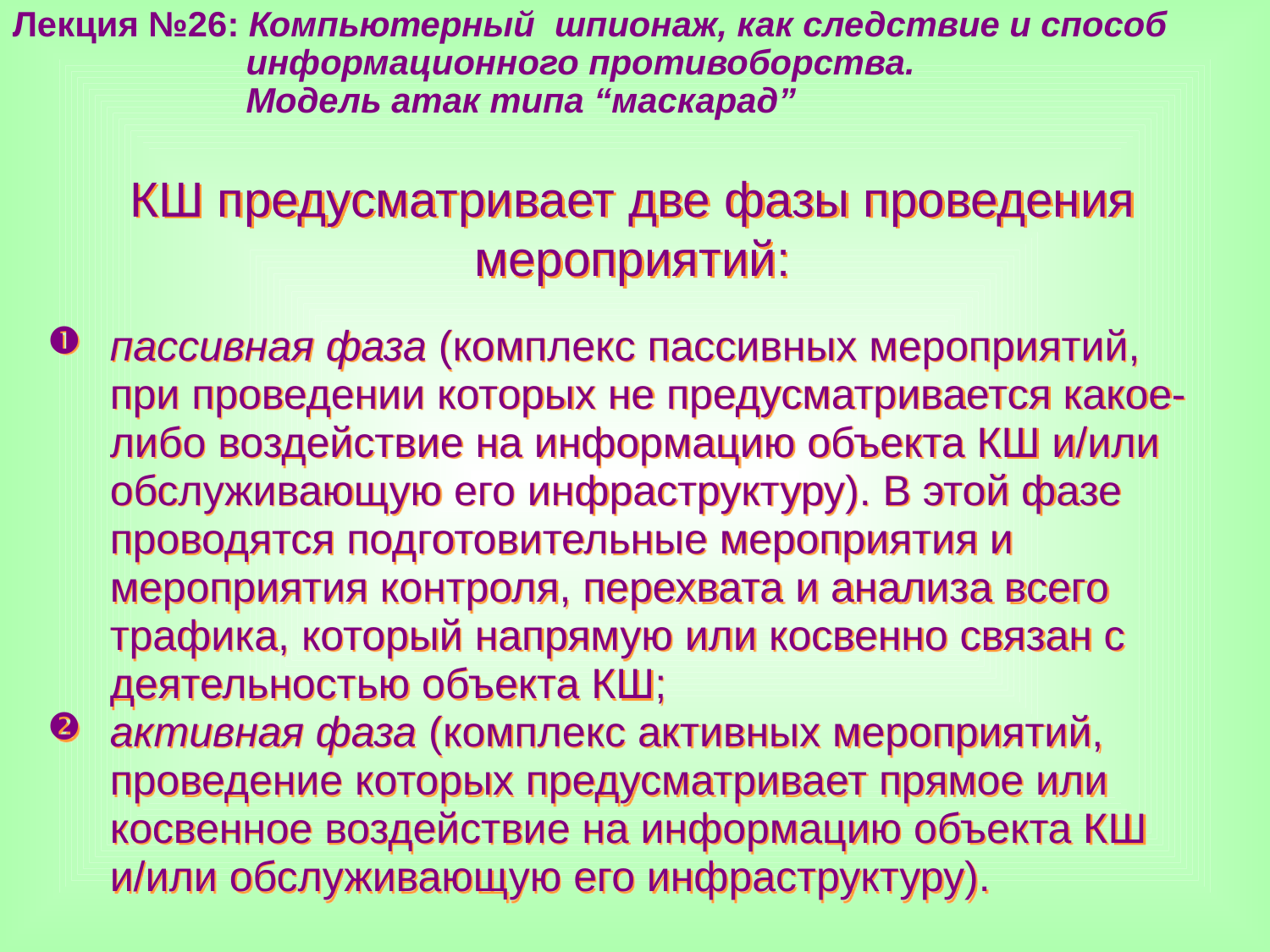

Лекция №26: Компьютерный  шпионаж, как следствие и способ
                        информационного противоборства.
                        Модель атак типа “маскарад”
КШ предусматривает две фазы проведения мероприятий:
пассивная фаза (комплекс пассивных мероприятий, при проведении которых не предусматривается какое-либо воздействие на информацию объекта КШ и/или обслуживающую его инфраструктуру). В этой фазе проводятся подготовительные мероприятия и мероприятия контроля, перехвата и анализа всего трафика, который напрямую или косвенно связан с деятельностью объекта КШ;
активная фаза (комплекс активных мероприятий, проведение которых предусматривает прямое или косвенное воздействие на информацию объекта КШ и/или обслуживающую его инфраструктуру).